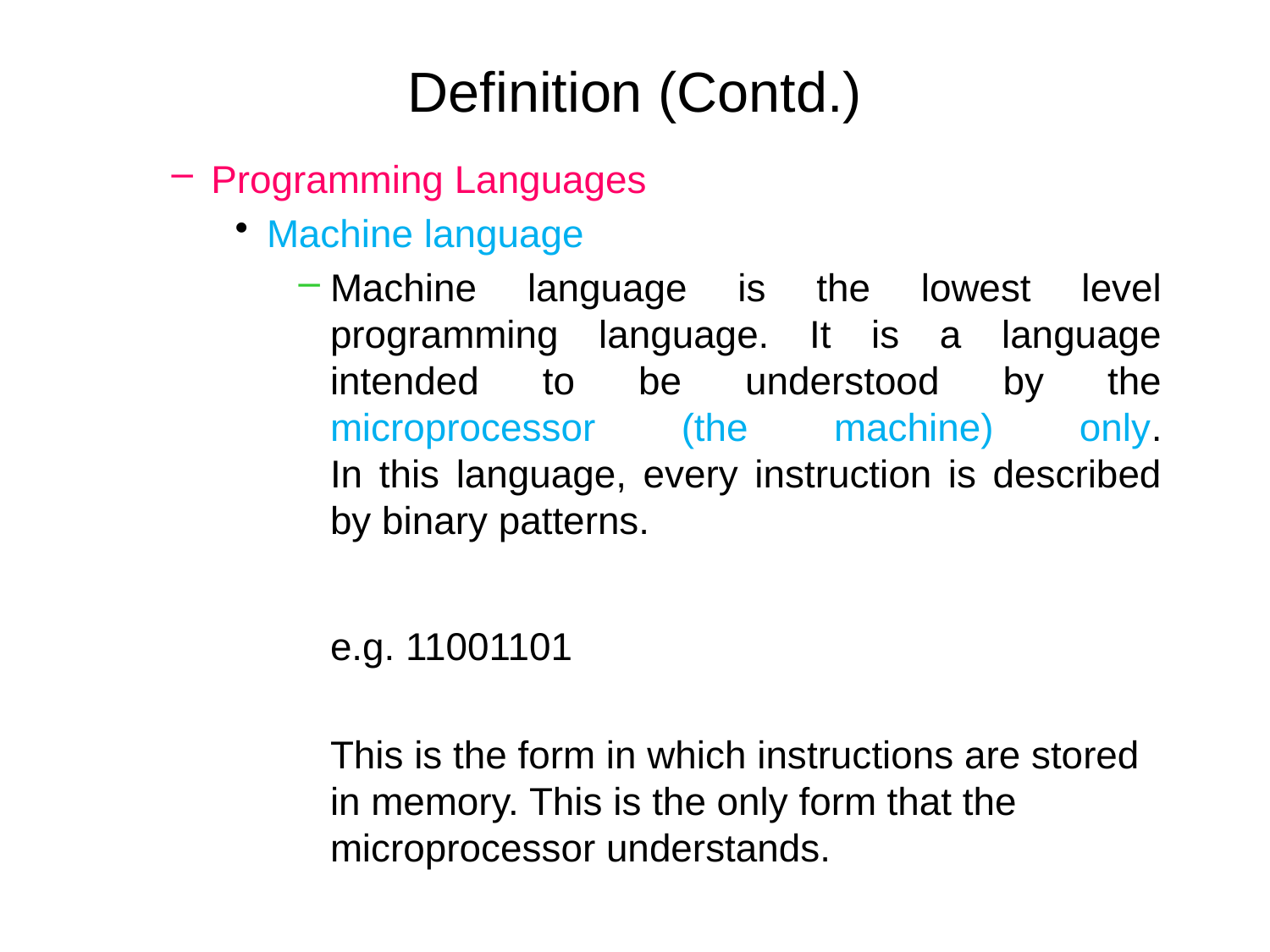

# Definition (Contd.)
Programming Languages
Machine language
Machine language is the lowest level programming language. It is a language intended to be understood by the microprocessor (the machine) only.
In this language, every instruction is described by binary patterns.

	e.g. 11001101

	This is the form in which instructions are stored in memory. This is the only form that the microprocessor understands.

13